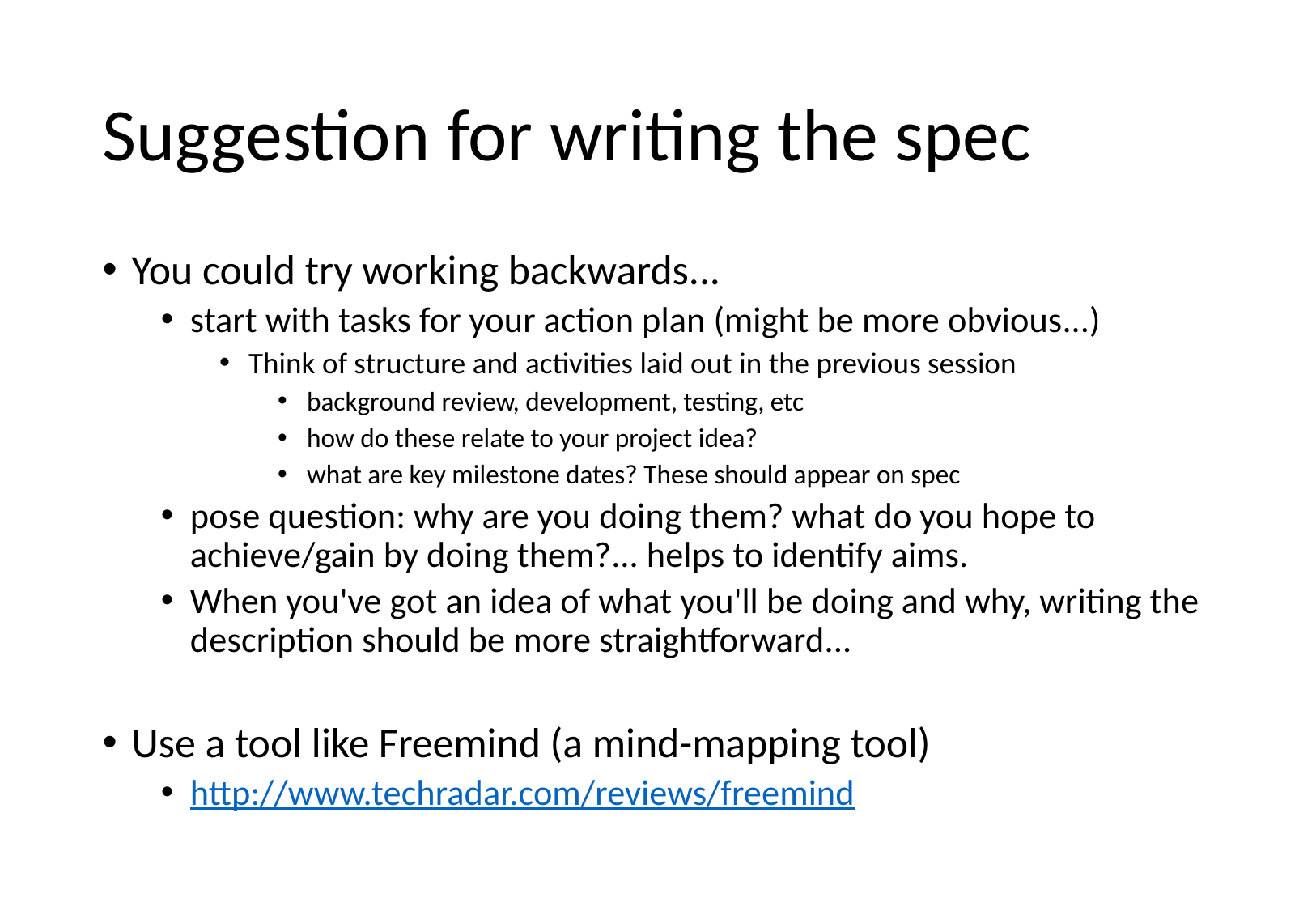

# Suggestion for writing the spec
You could try working backwards...
start with tasks for your action plan (might be more obvious...)
Think of structure and activities laid out in the previous session
background review, development, testing, etc
how do these relate to your project idea?
what are key milestone dates? These should appear on spec
pose question: why are you doing them? what do you hope to achieve/gain by doing them?... helps to identify aims.
When you've got an idea of what you'll be doing and why, writing the description should be more straightforward...

Use a tool like Freemind (a mind-mapping tool)
http://www.techradar.com/reviews/freemind